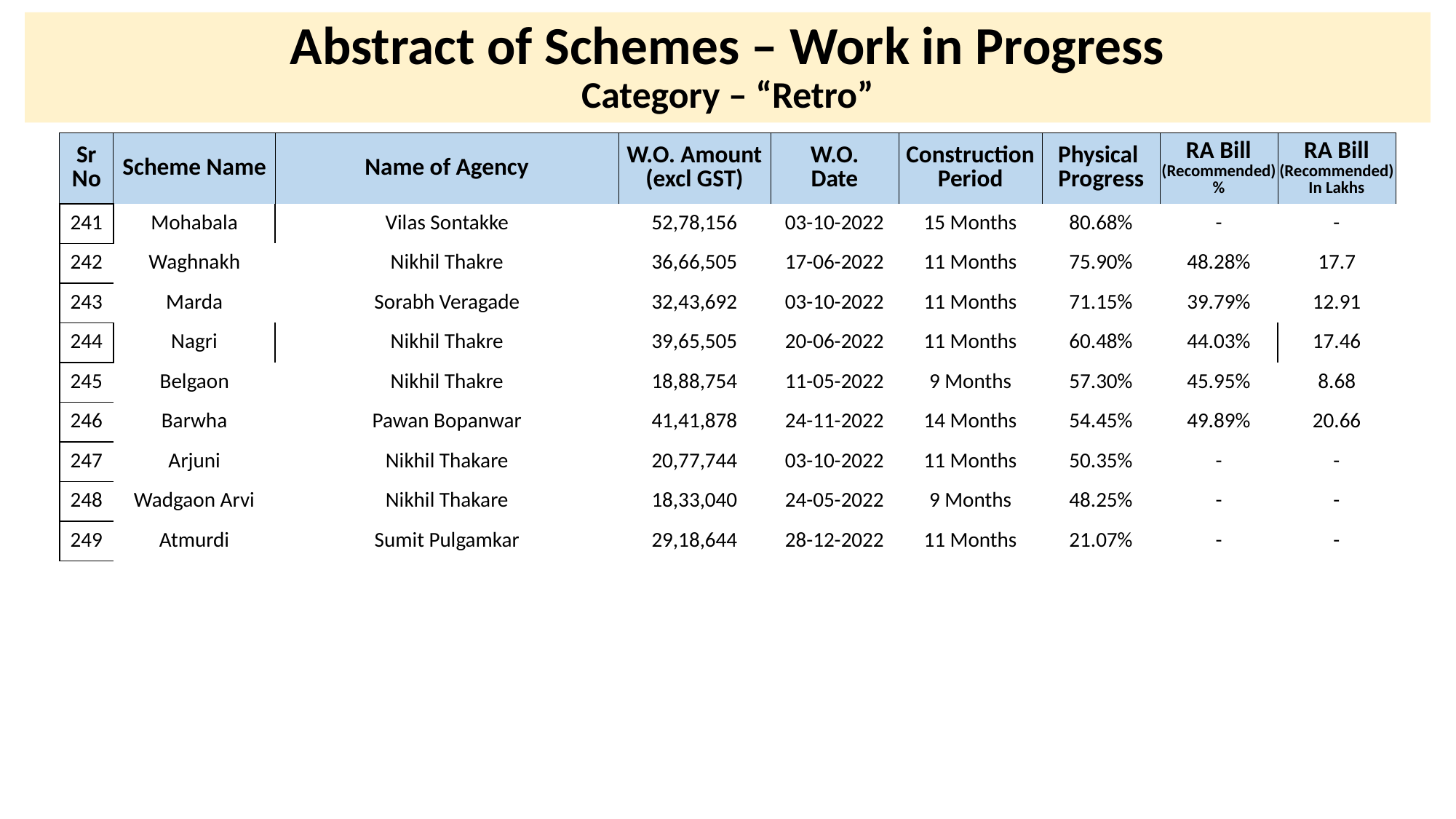

# Abstract of Schemes – Work in Progress Category – “Retro”
| Sr No | Scheme Name | Name of Agency | W.O. Amount (excl GST) | W.O. Date | Construction Period | Physical Progress | RA Bill (Recommended) % | RA Bill (Recommended) In Lakhs |
| --- | --- | --- | --- | --- | --- | --- | --- | --- |
| 241 | Mohabala | Vilas Sontakke | 52,78,156 | 03-10-2022 | 15 Months | 80.68% | - | - |
| --- | --- | --- | --- | --- | --- | --- | --- | --- |
| 242 | Waghnakh | Nikhil Thakre | 36,66,505 | 17-06-2022 | 11 Months | 75.90% | 48.28% | 17.7 |
| 243 | Marda | Sorabh Veragade | 32,43,692 | 03-10-2022 | 11 Months | 71.15% | 39.79% | 12.91 |
| 244 | Nagri | Nikhil Thakre | 39,65,505 | 20-06-2022 | 11 Months | 60.48% | 44.03% | 17.46 |
| 245 | Belgaon | Nikhil Thakre | 18,88,754 | 11-05-2022 | 9 Months | 57.30% | 45.95% | 8.68 |
| 246 | Barwha | Pawan Bopanwar | 41,41,878 | 24-11-2022 | 14 Months | 54.45% | 49.89% | 20.66 |
| 247 | Arjuni | Nikhil Thakare | 20,77,744 | 03-10-2022 | 11 Months | 50.35% | - | - |
| 248 | Wadgaon Arvi | Nikhil Thakare | 18,33,040 | 24-05-2022 | 9 Months | 48.25% | - | - |
| 249 | Atmurdi | Sumit Pulgamkar | 29,18,644 | 28-12-2022 | 11 Months | 21.07% | - | - |